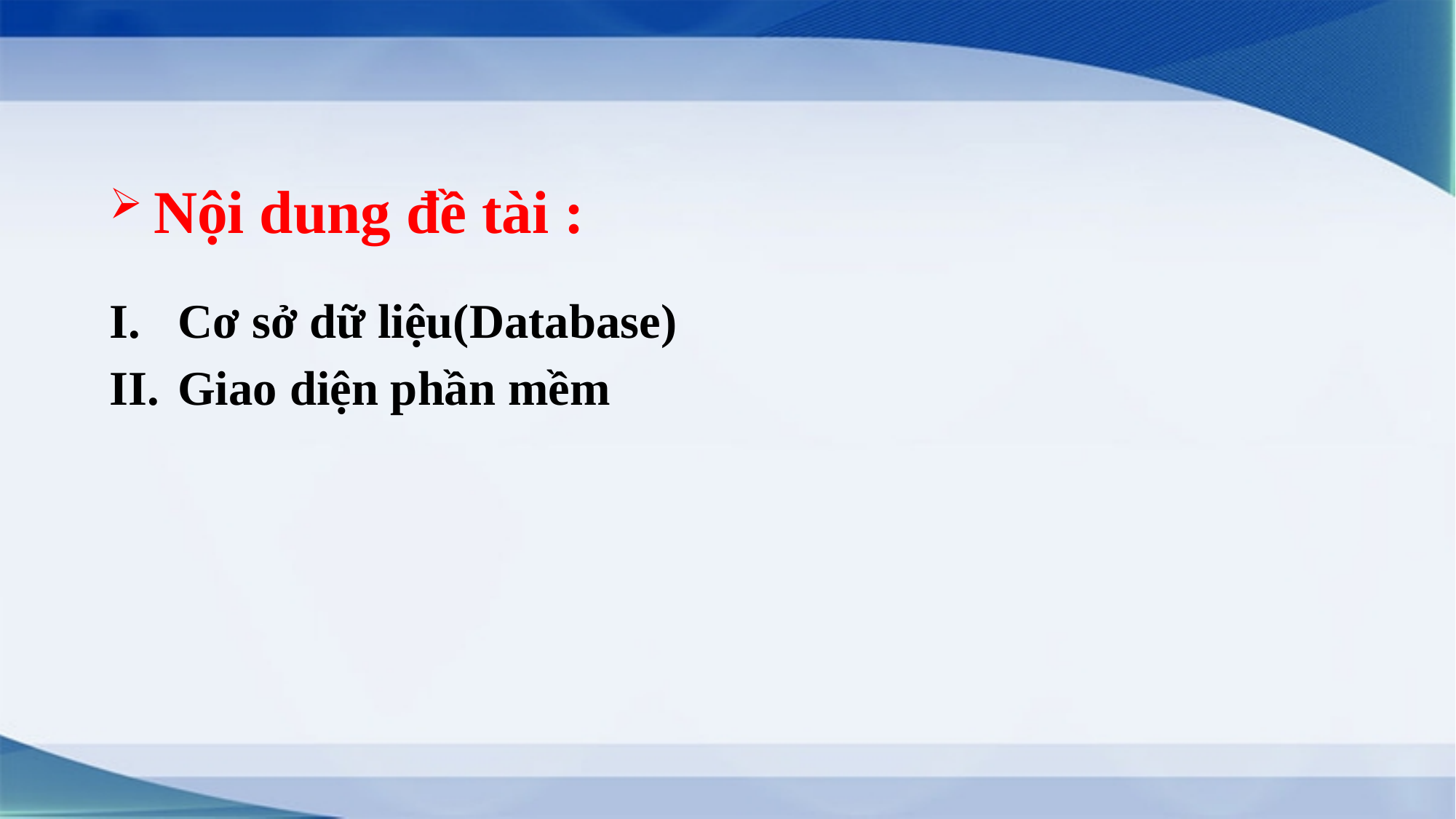

Nội dung đề tài :
Cơ sở dữ liệu(Database)
Giao diện phần mềm